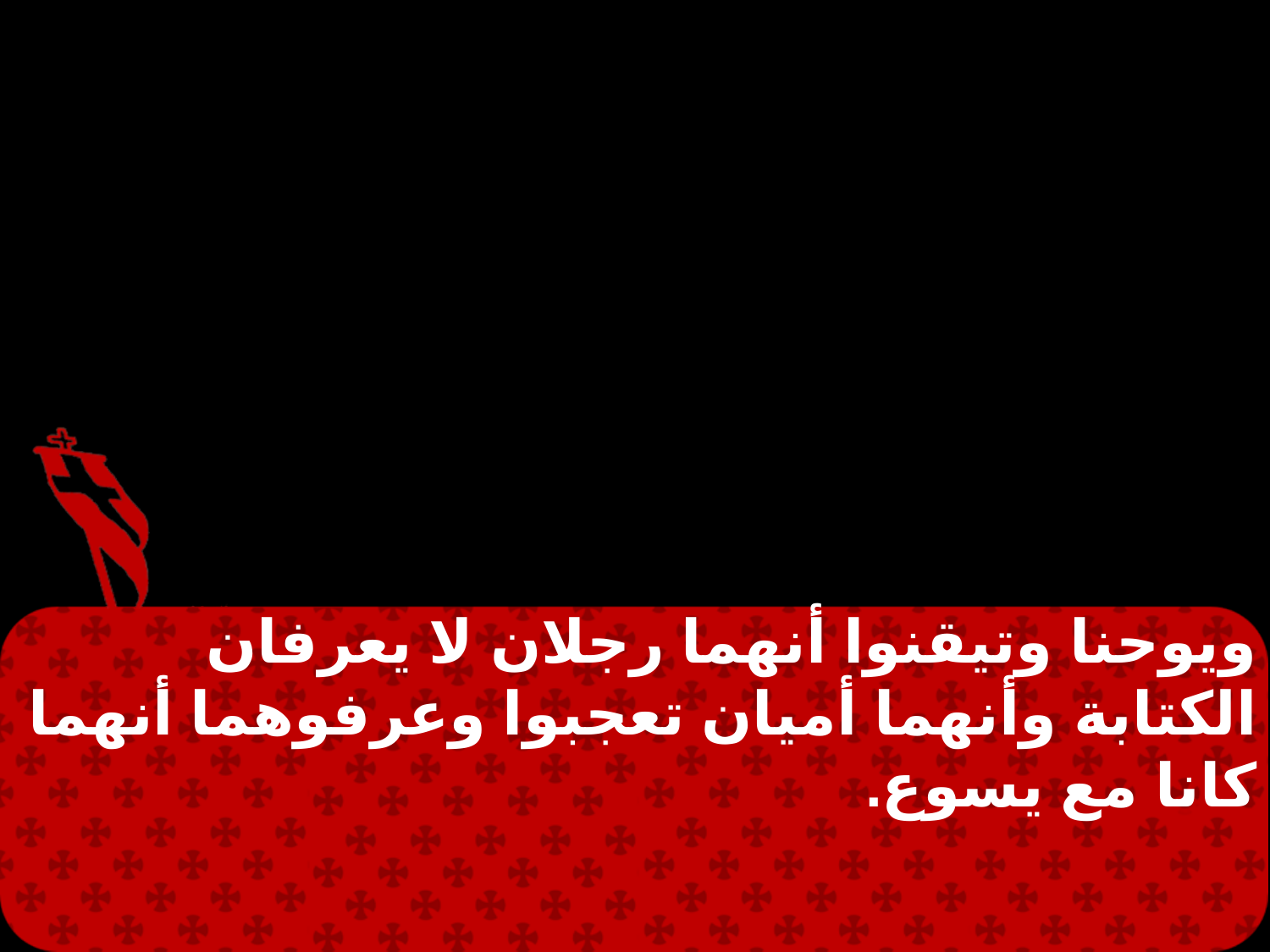

ويوحنا وتيقنوا أنهما رجلان لا يعرفان الكتابة وأنهما أميان تعجبوا وعرفوهما أنهما كانا مع يسوع.